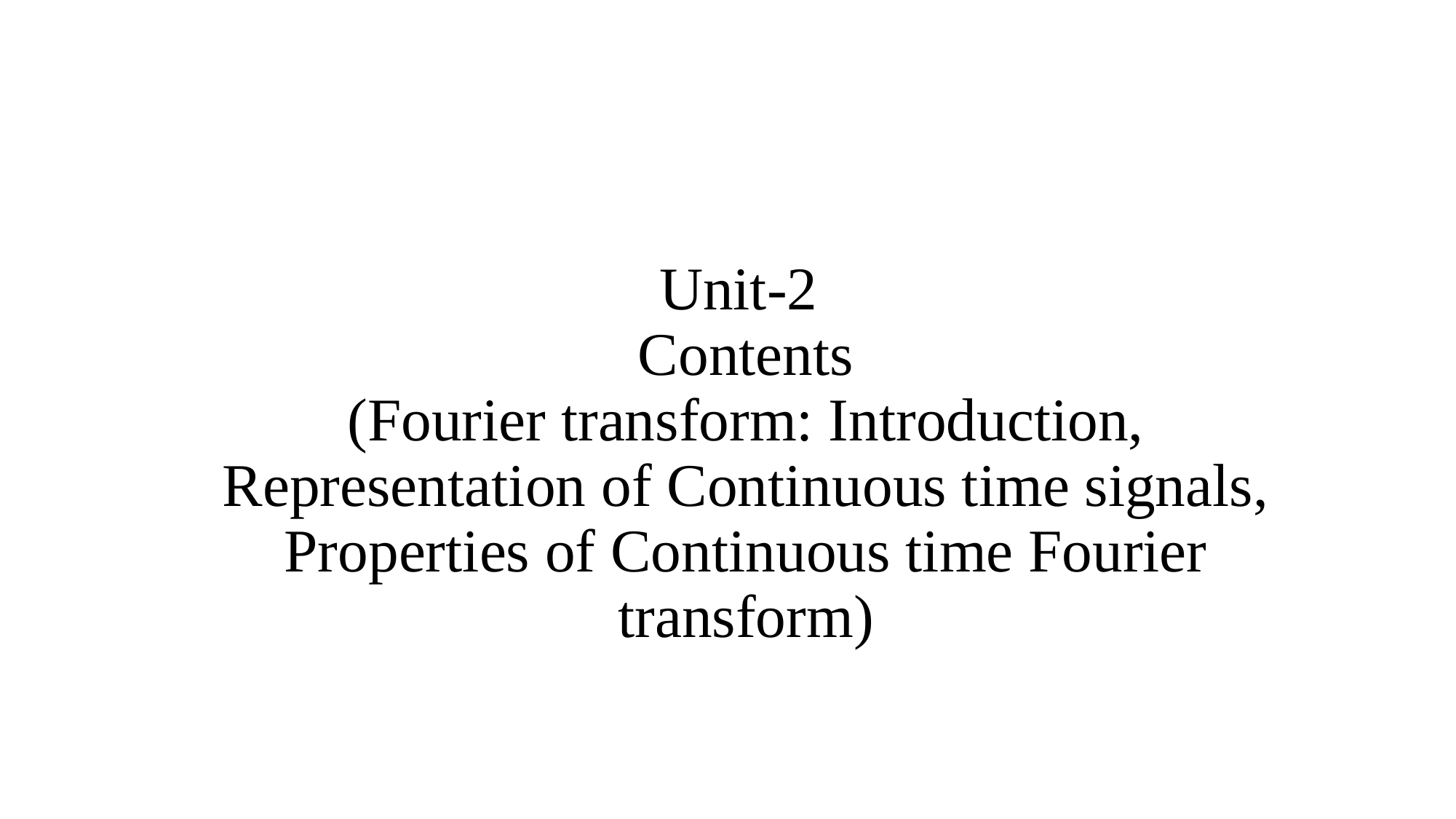

# Unit-2 Contents (Fourier transform: Introduction, Representation of Continuous time signals, Properties of Continuous time Fourier transform)